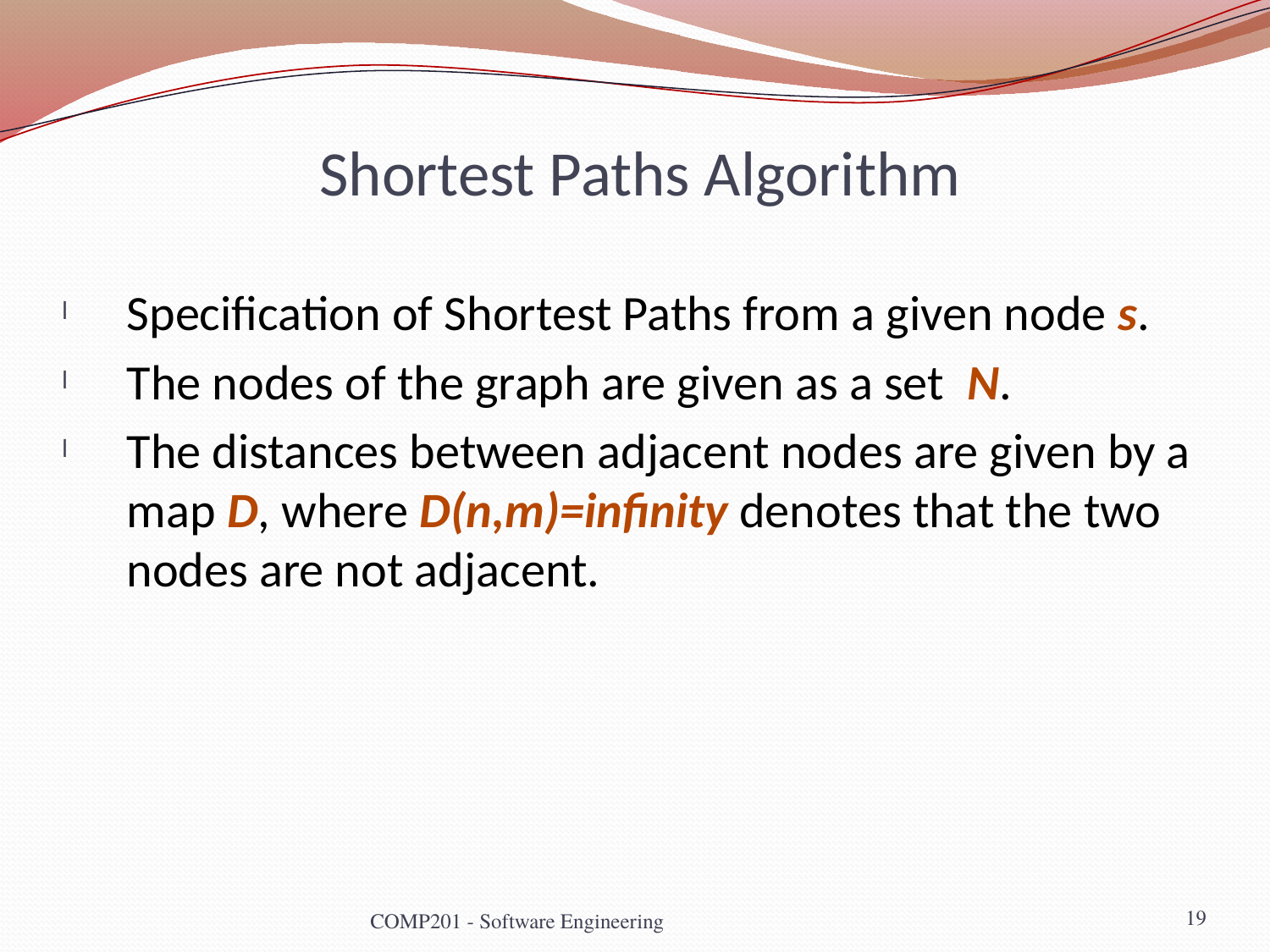

# Shortest Paths Algorithm
Specification of Shortest Paths from a given node s.
The nodes of the graph are given as a set  N.
The distances between adjacent nodes are given by a map D, where D(n,m)=infinity denotes that the two nodes are not adjacent.

COMP201 - Software Engineering
19